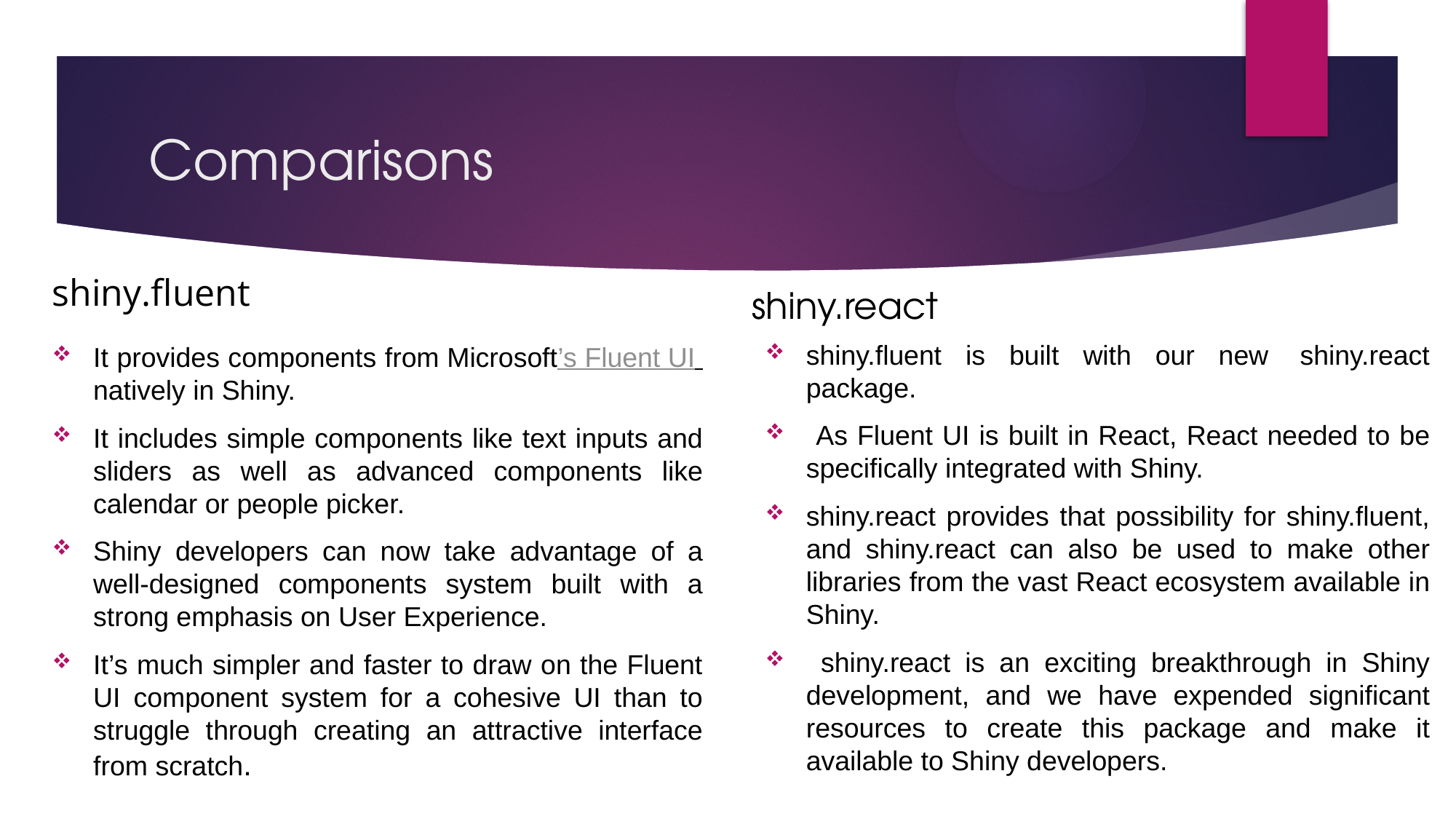

# Comparisons
shiny.fluent
shiny.react

It provides components from Microsoft’s Fluent UI natively in Shiny.
It includes simple components like text inputs and sliders as well as advanced components like calendar or people picker.
Shiny developers can now take advantage of a well-designed components system built with a strong emphasis on User Experience.
It’s much simpler and faster to draw on the Fluent UI component system for a cohesive UI than to struggle through creating an attractive interface from scratch.
shiny.fluent is built with our new  shiny.react package.
 As Fluent UI is built in React, React needed to be specifically integrated with Shiny.
shiny.react provides that possibility for shiny.fluent, and shiny.react can also be used to make other libraries from the vast React ecosystem available in Shiny.
 shiny.react is an exciting breakthrough in Shiny development, and we have expended significant resources to create this package and make it available to Shiny developers.